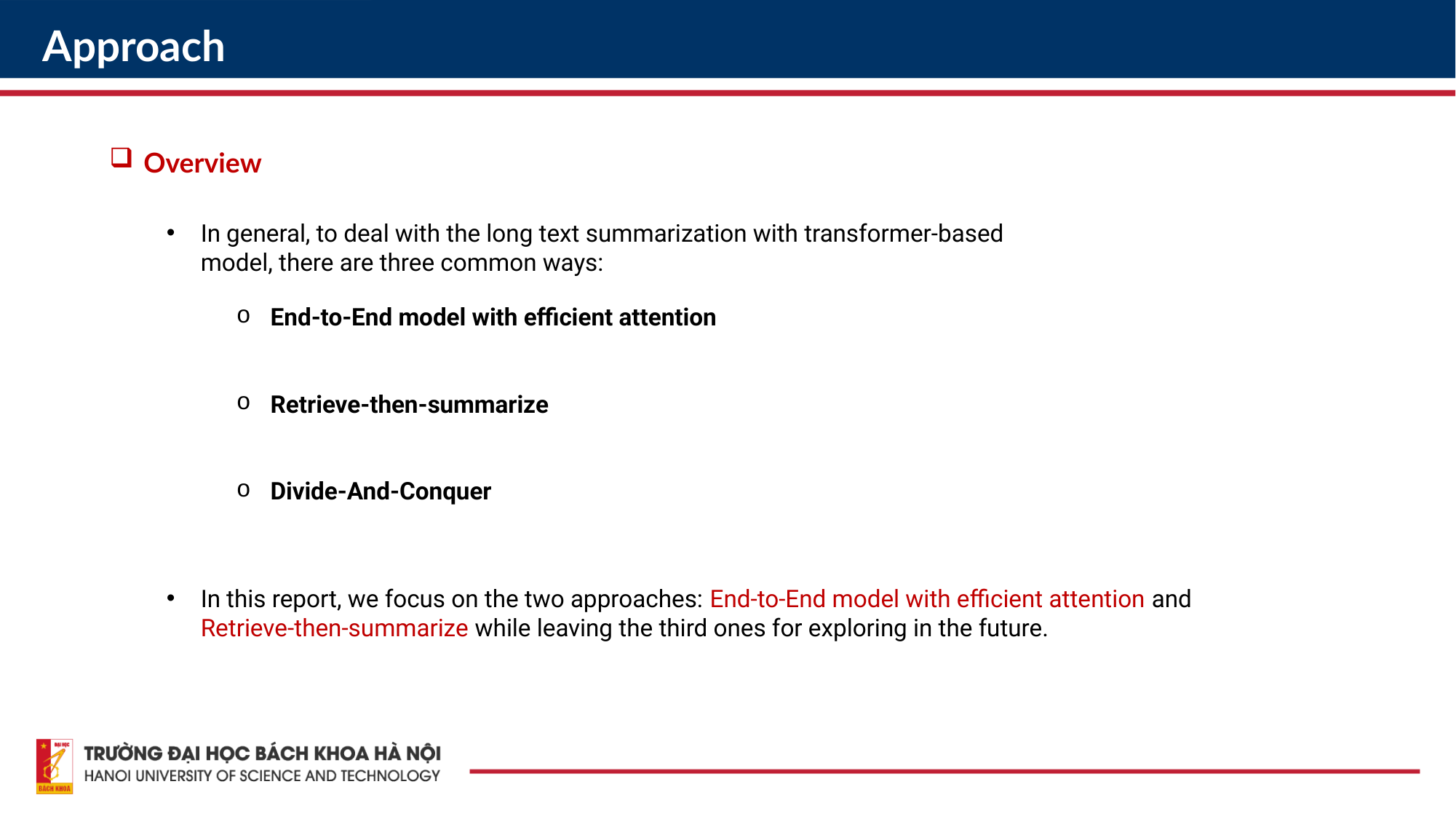

Approach

Overview
In general, to deal with the long text summarization with transformer-based model, there are three common ways:

End-to-End model with efficient attention
Retrieve-then-summarize
Divide-And-Conquer
In this report, we focus on the two approaches: End-to-End model with efficient attention and Retrieve-then-summarize while leaving the third ones for exploring in the future.